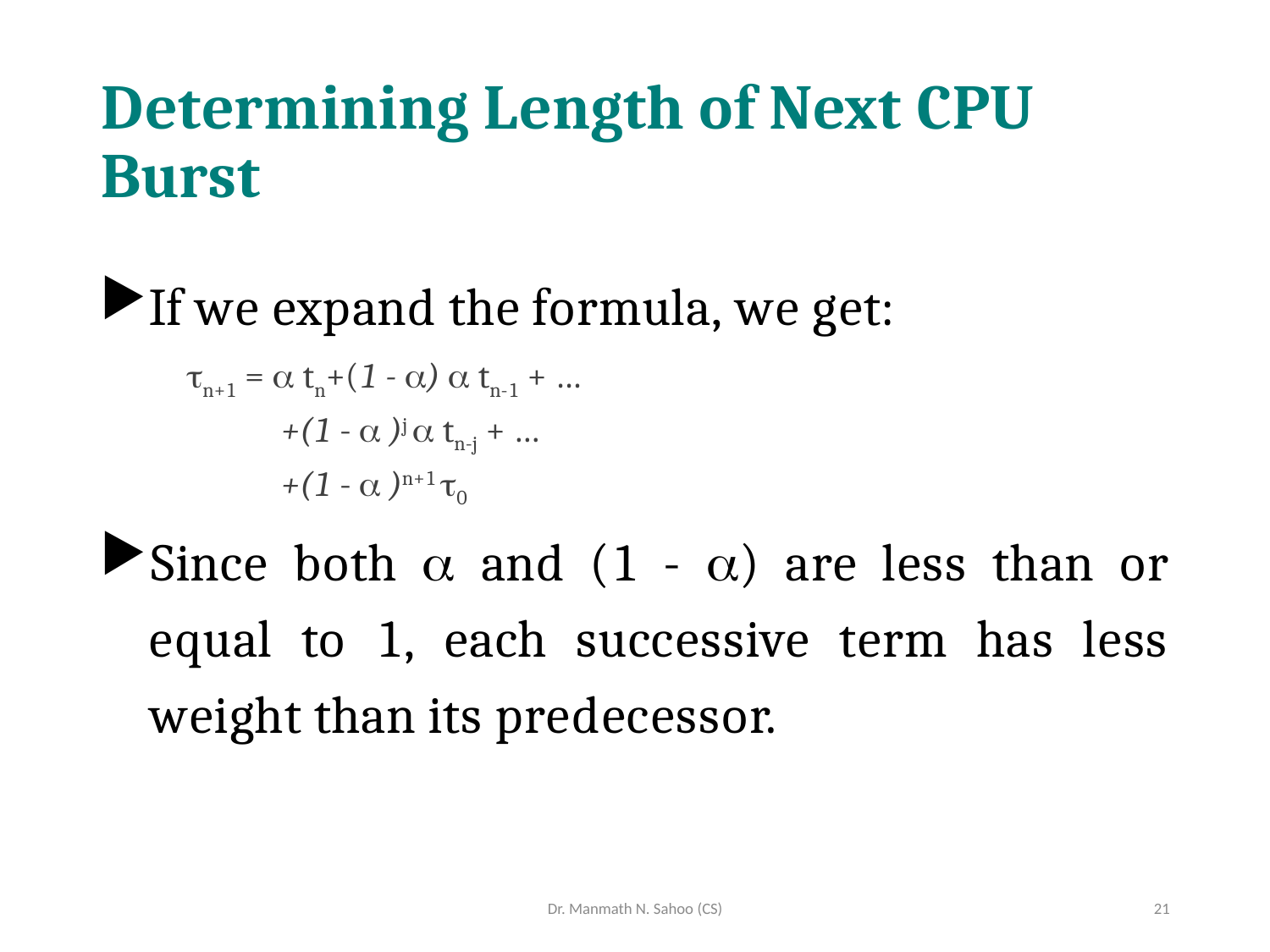

# Determining Length of Next CPU Burst
If we expand the formula, we get:
τn+1 = α tn+(1 - α) α tn-1 + …
            +(1 - α )j α tn-j + …
            +(1 - α )n+1 τ0
Since both α and (1 - α) are less than or equal to 1, each successive term has less weight than its predecessor.
Dr. Manmath N. Sahoo (CS)
21